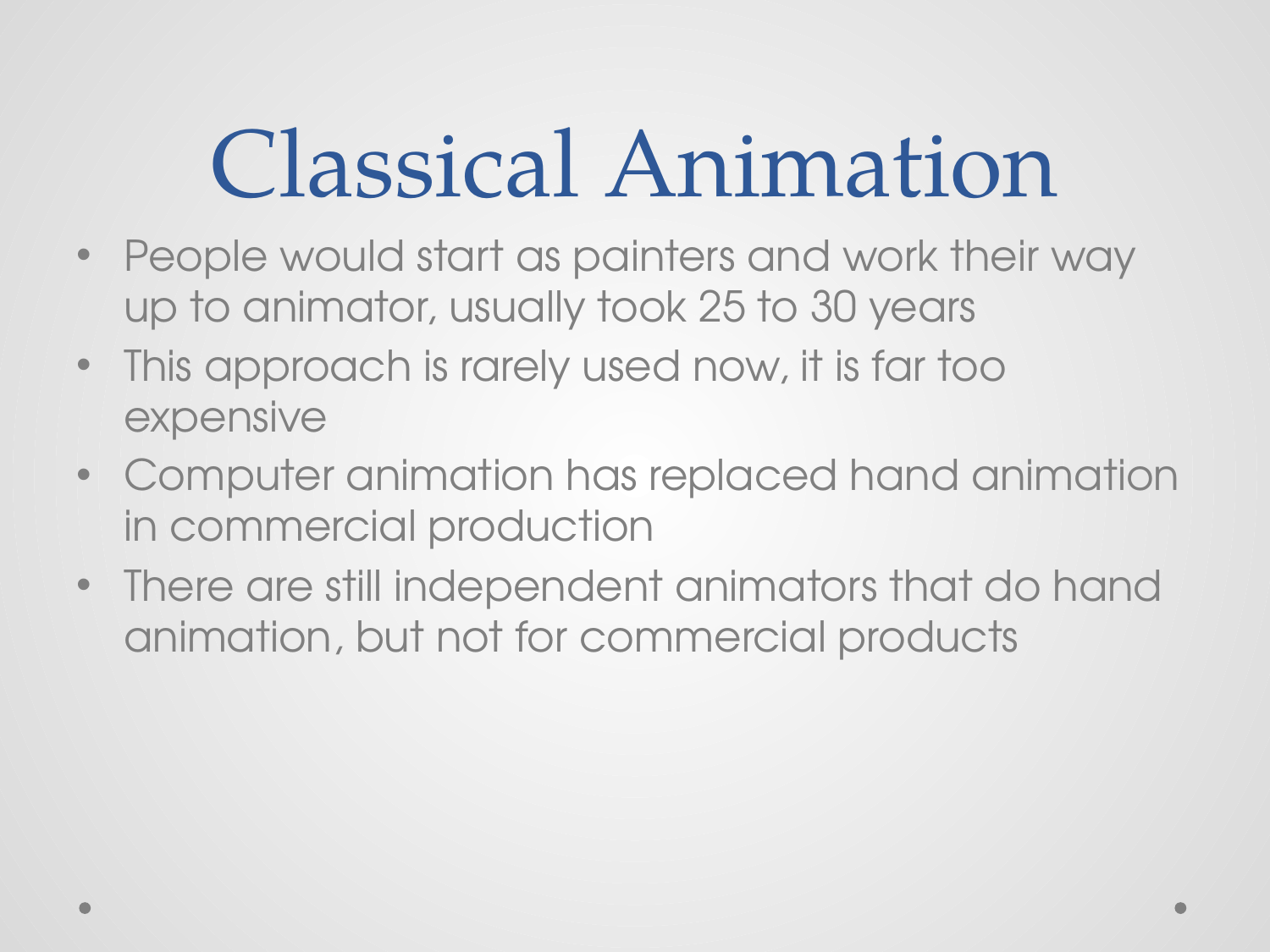

# Classical Animation
People would start as painters and work their way up to animator, usually took 25 to 30 years
This approach is rarely used now, it is far too expensive
Computer animation has replaced hand animation in commercial production
There are still independent animators that do hand animation, but not for commercial products